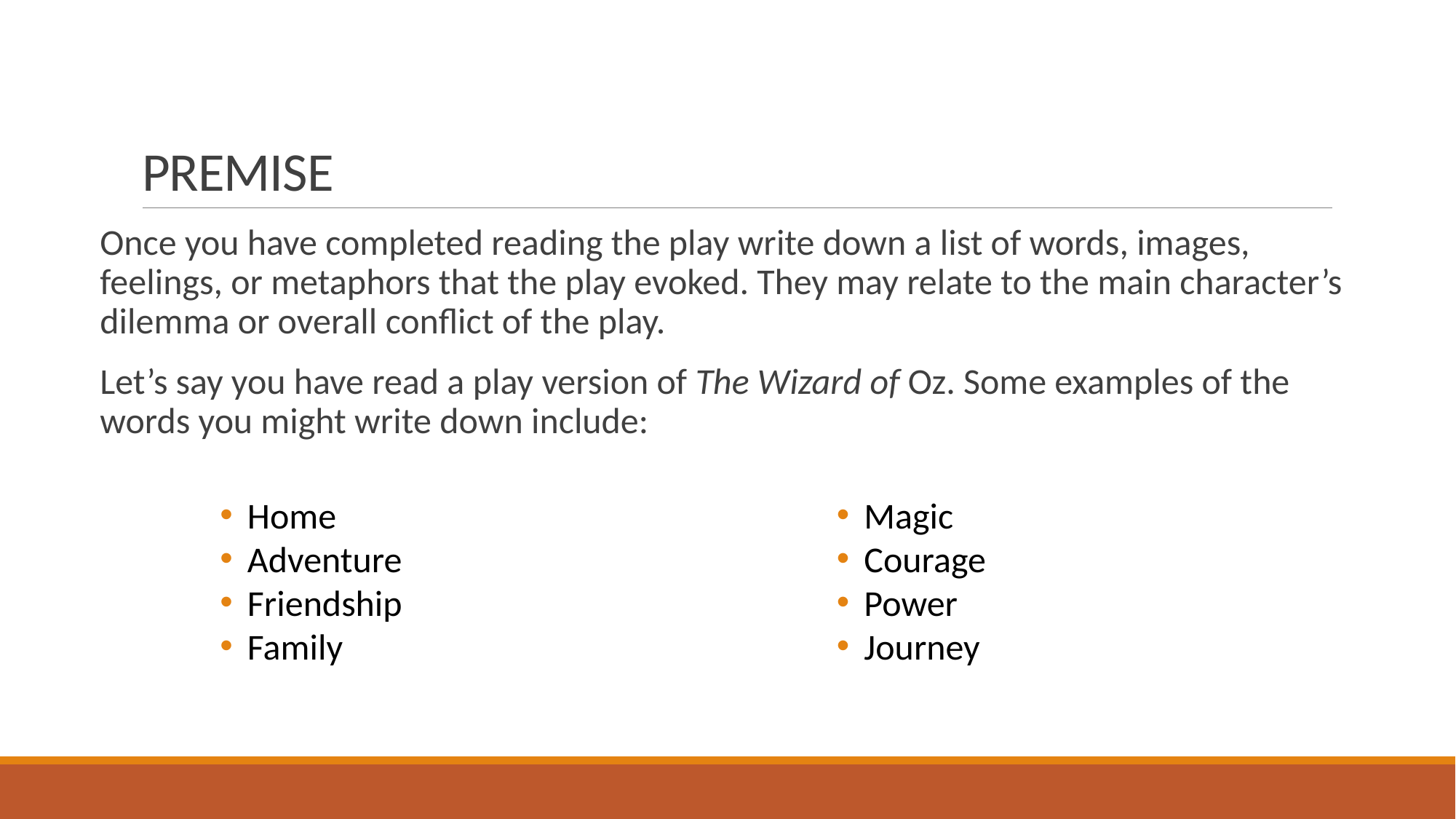

# PREMISE
Once you have completed reading the play write down a list of words, images, feelings, or metaphors that the play evoked. They may relate to the main character’s dilemma or overall conflict of the play.
Let’s say you have read a play version of The Wizard of Oz. Some examples of the words you might write down include:
Home
Adventure
Friendship
Family
Magic
Courage
Power
Journey